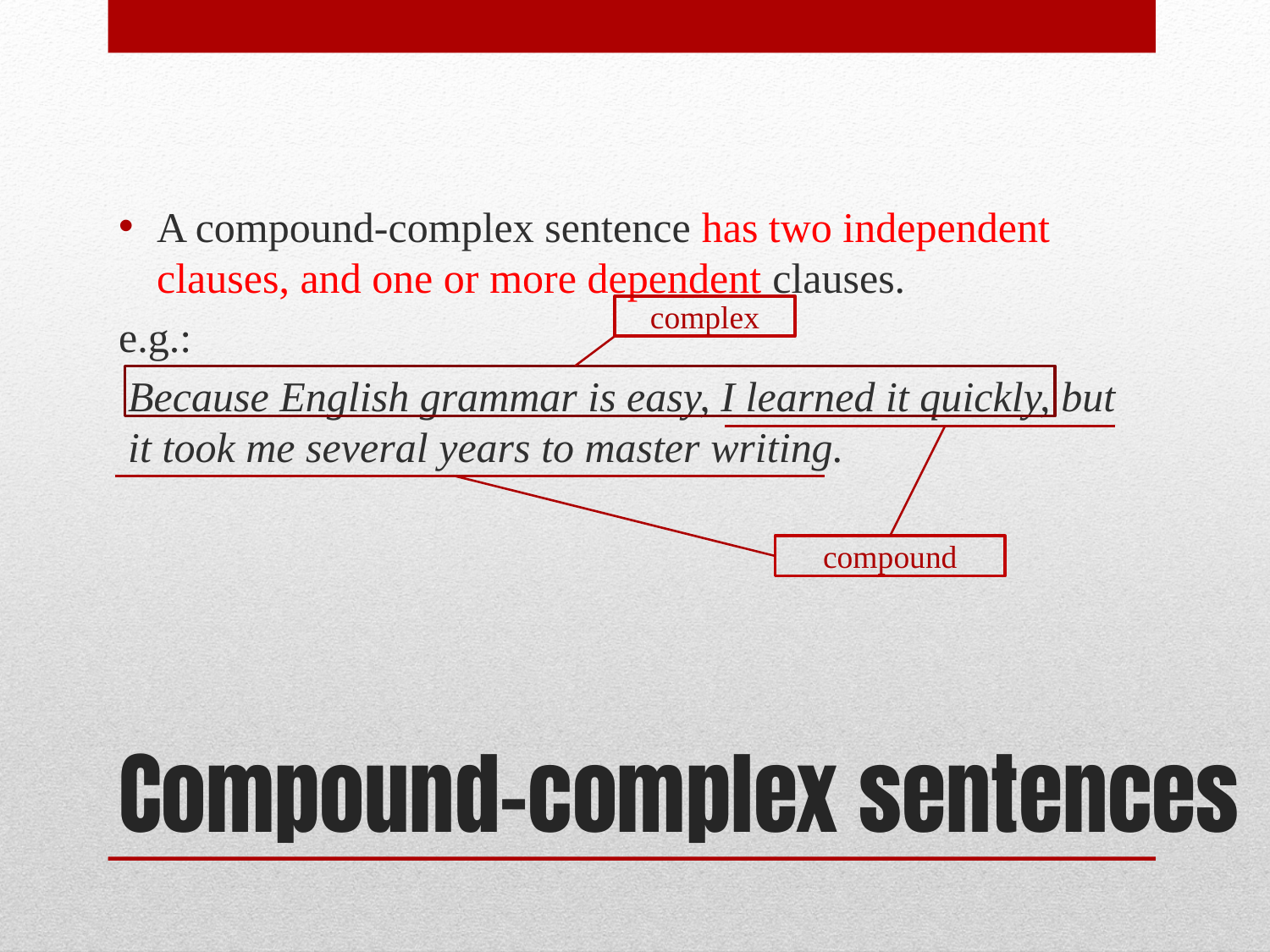

A compound-complex sentence has two independent clauses, and one or more dependent clauses.
e.g.:
Because English grammar is easy, I learned it quickly, but it took me several years to master writing.

complex

compound
# Compound-complex sentences